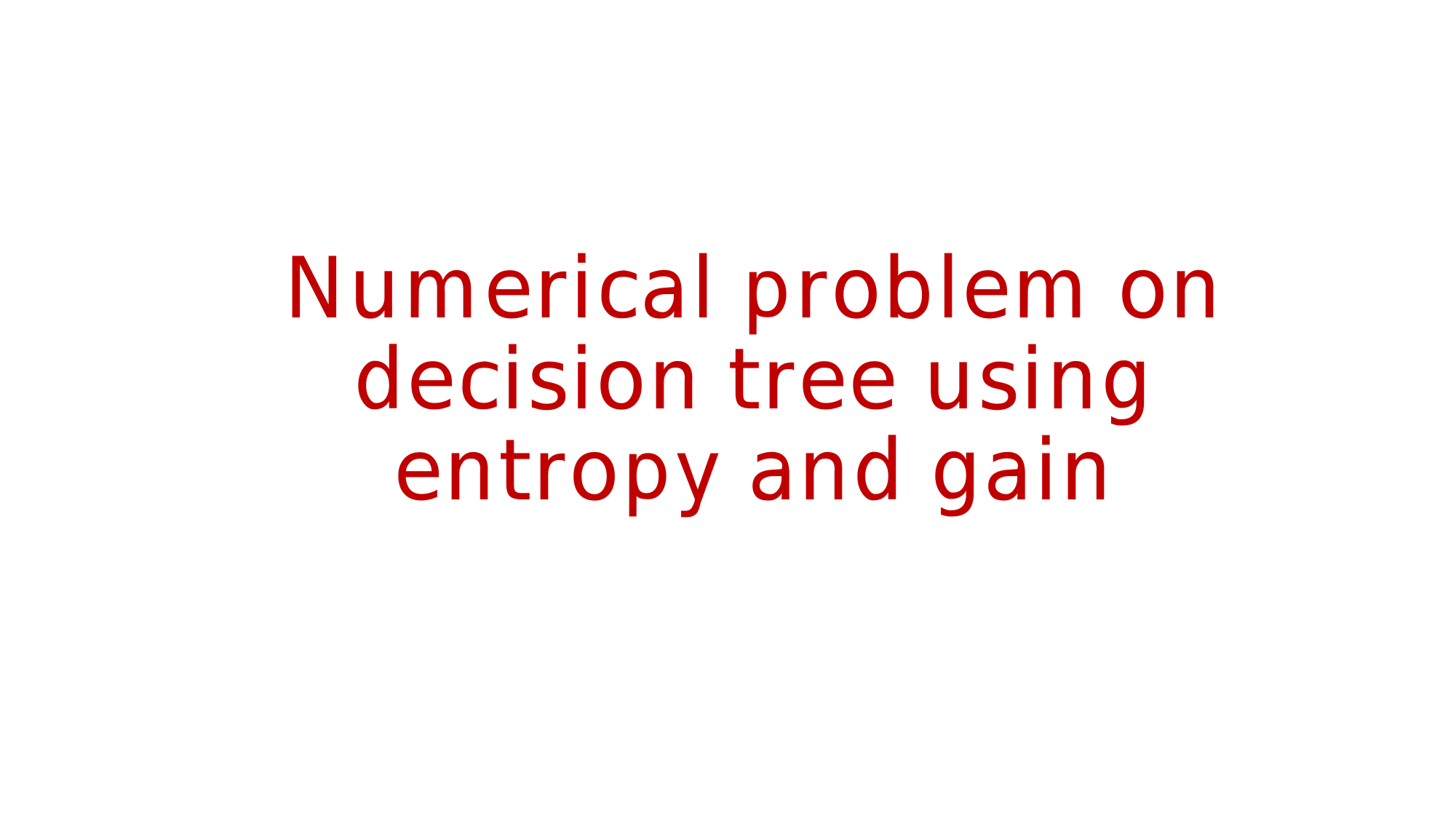

# Numerical problem on decision tree using entropy and gain